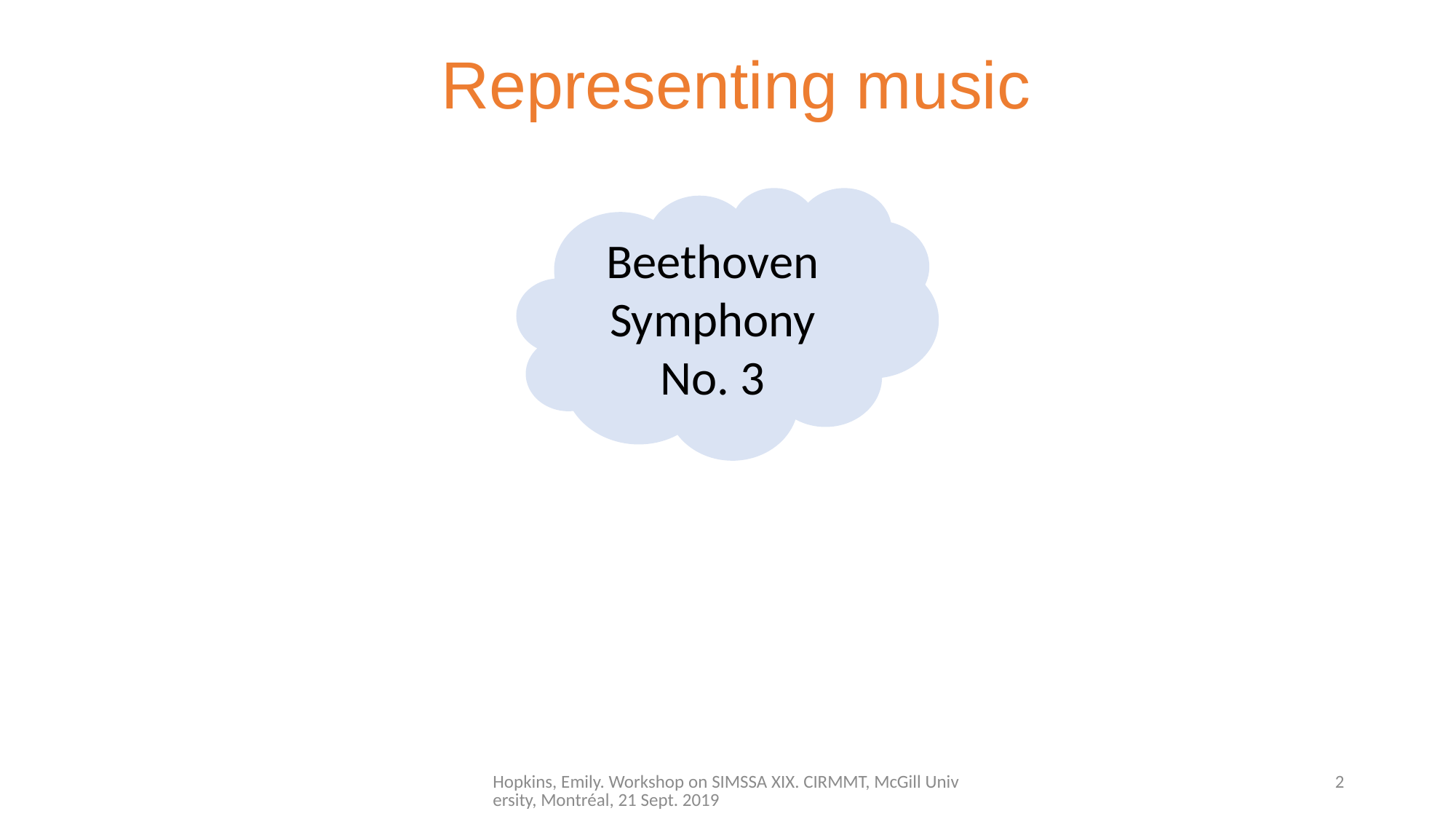

# Representing music

Beethoven
Symphony No. 3

Hopkins, Emily. Workshop on SIMSSA XIX. CIRMMT, McGill University, Montréal, 21 Sept. 2019
2